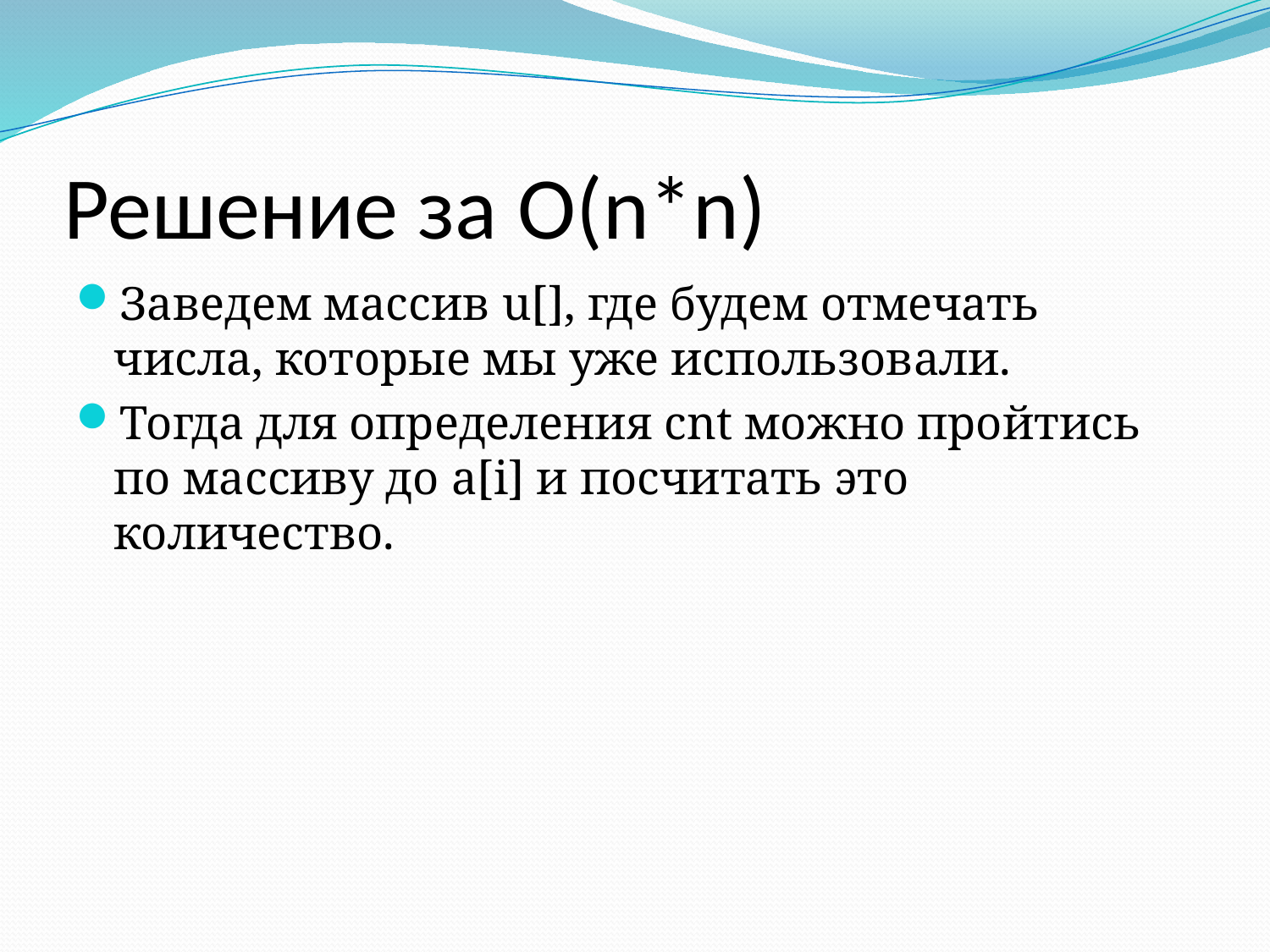

# Решение за O(n*n)
Заведем массив u[], где будем отмечать числа, которые мы уже использовали.
Тогда для определения cnt можно пройтись по массиву до a[i] и посчитать это количество.